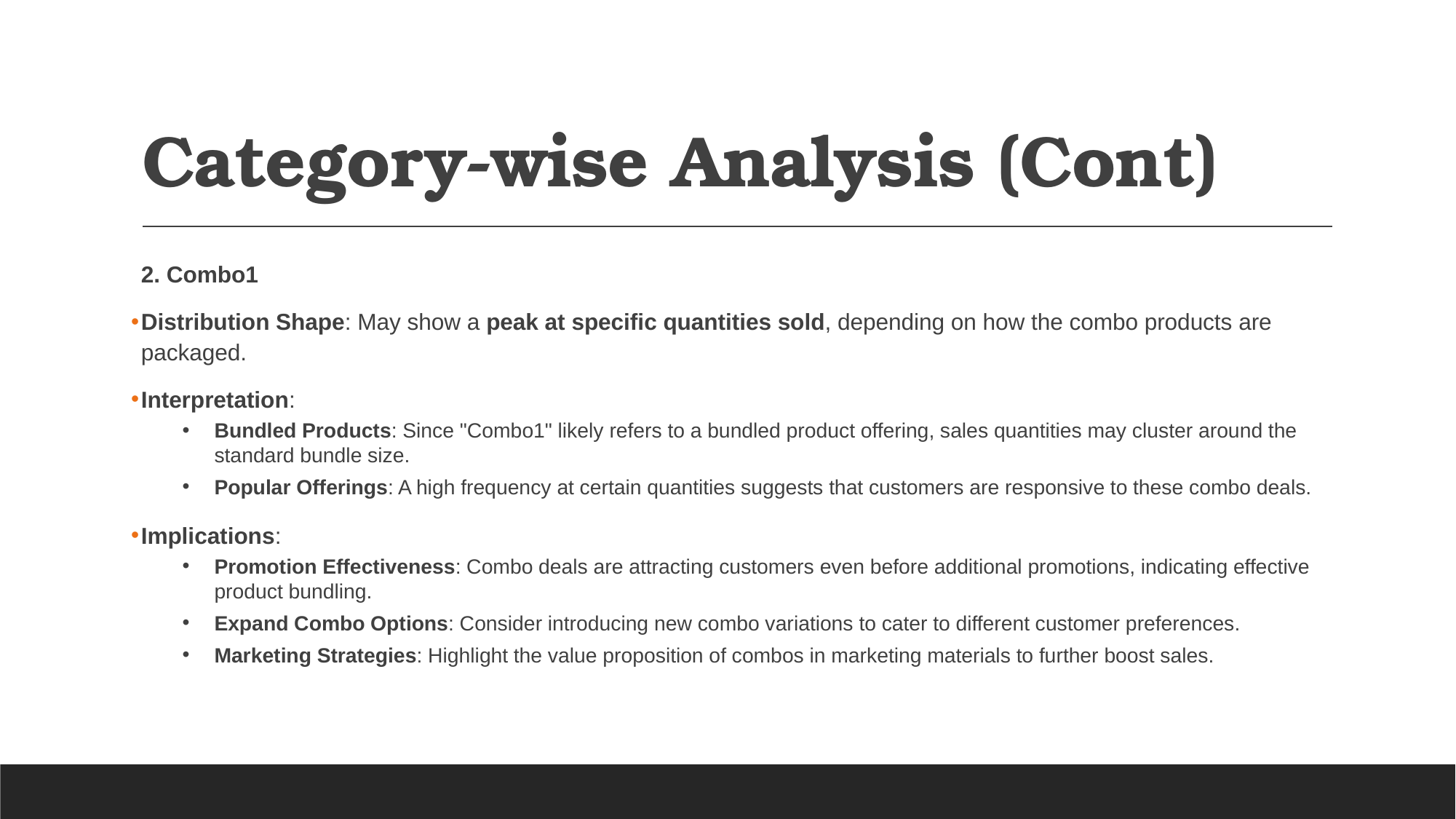

# Category-wise Analysis (Cont)
2. Combo1
Distribution Shape: May show a peak at specific quantities sold, depending on how the combo products are packaged.
Interpretation:
Bundled Products: Since "Combo1" likely refers to a bundled product offering, sales quantities may cluster around the standard bundle size.
Popular Offerings: A high frequency at certain quantities suggests that customers are responsive to these combo deals.
Implications:
Promotion Effectiveness: Combo deals are attracting customers even before additional promotions, indicating effective product bundling.
Expand Combo Options: Consider introducing new combo variations to cater to different customer preferences.
Marketing Strategies: Highlight the value proposition of combos in marketing materials to further boost sales.